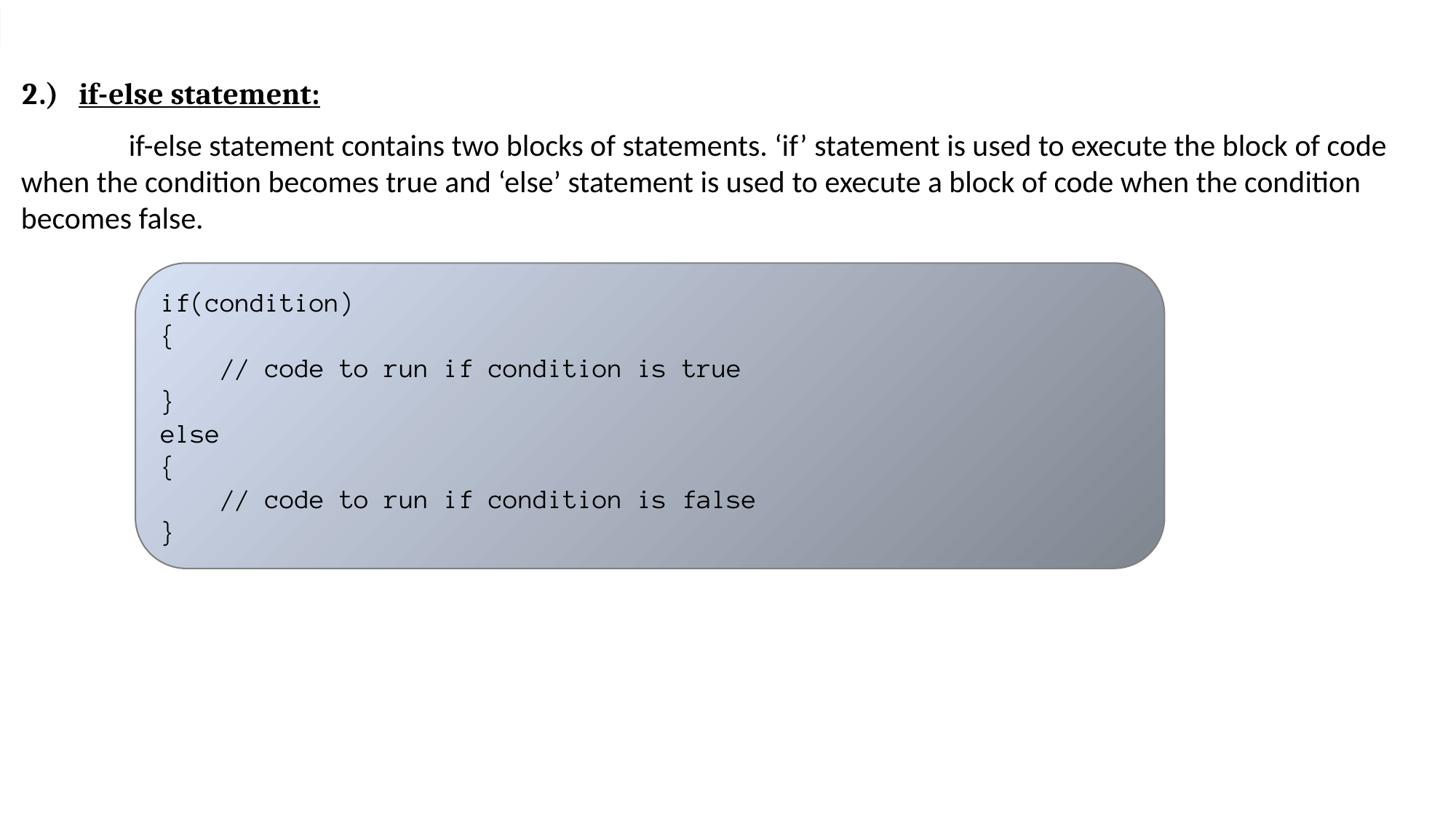

2.)   if-else statement:
                if-else statement contains two blocks of statements. ‘if’ statement is used to execute the block of code when the condition becomes true and ‘else’ statement is used to execute a block of code when the condition becomes false.

if(condition)
{
    // code to run if condition is true
}
else
{
    // code to run if condition is false
}